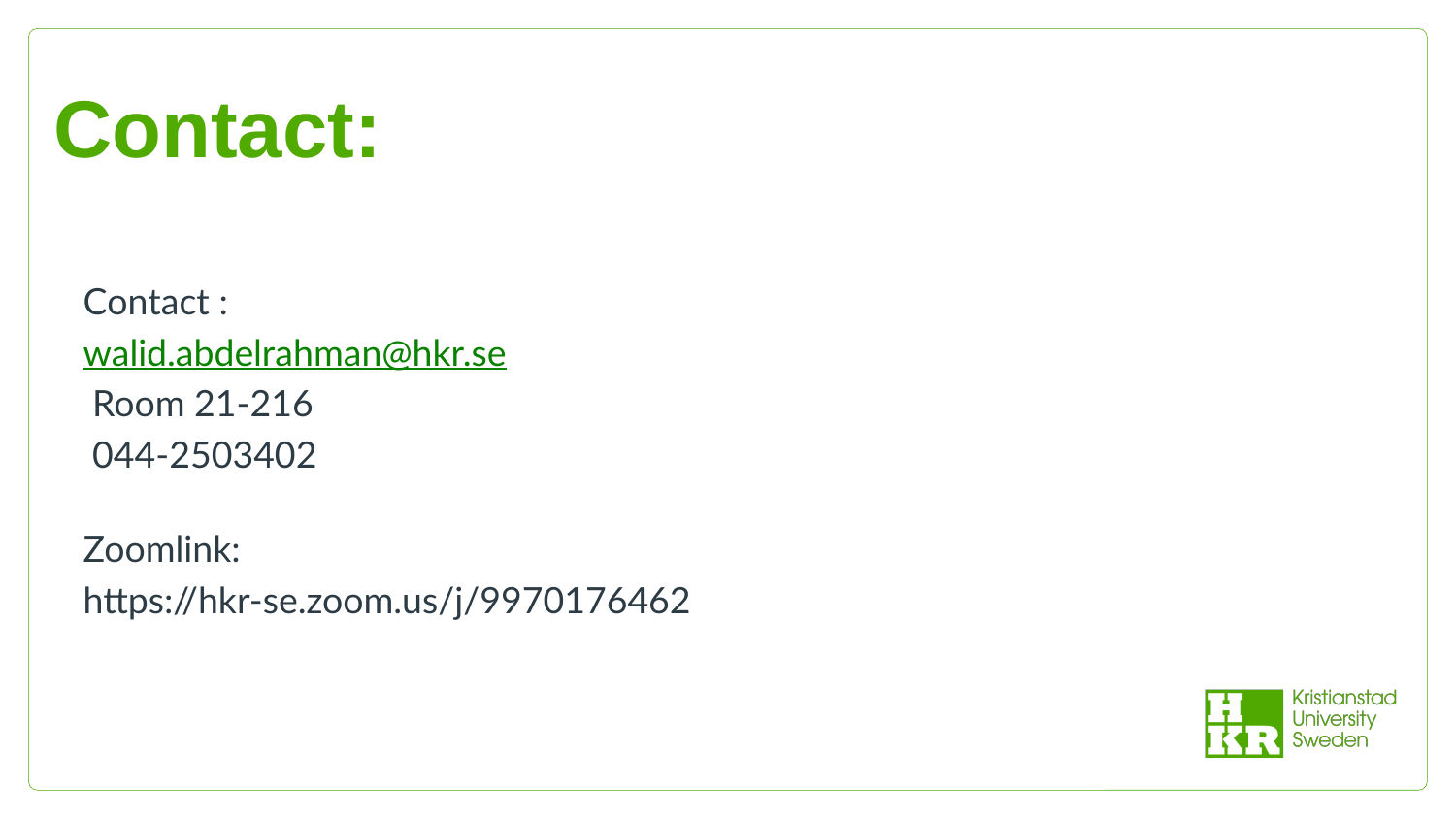

# Contact:
Contact :
walid.abdelrahman@hkr.se
 Room 21-216
 044-2503402
Zoomlink:
https://hkr-se.zoom.us/j/9970176462